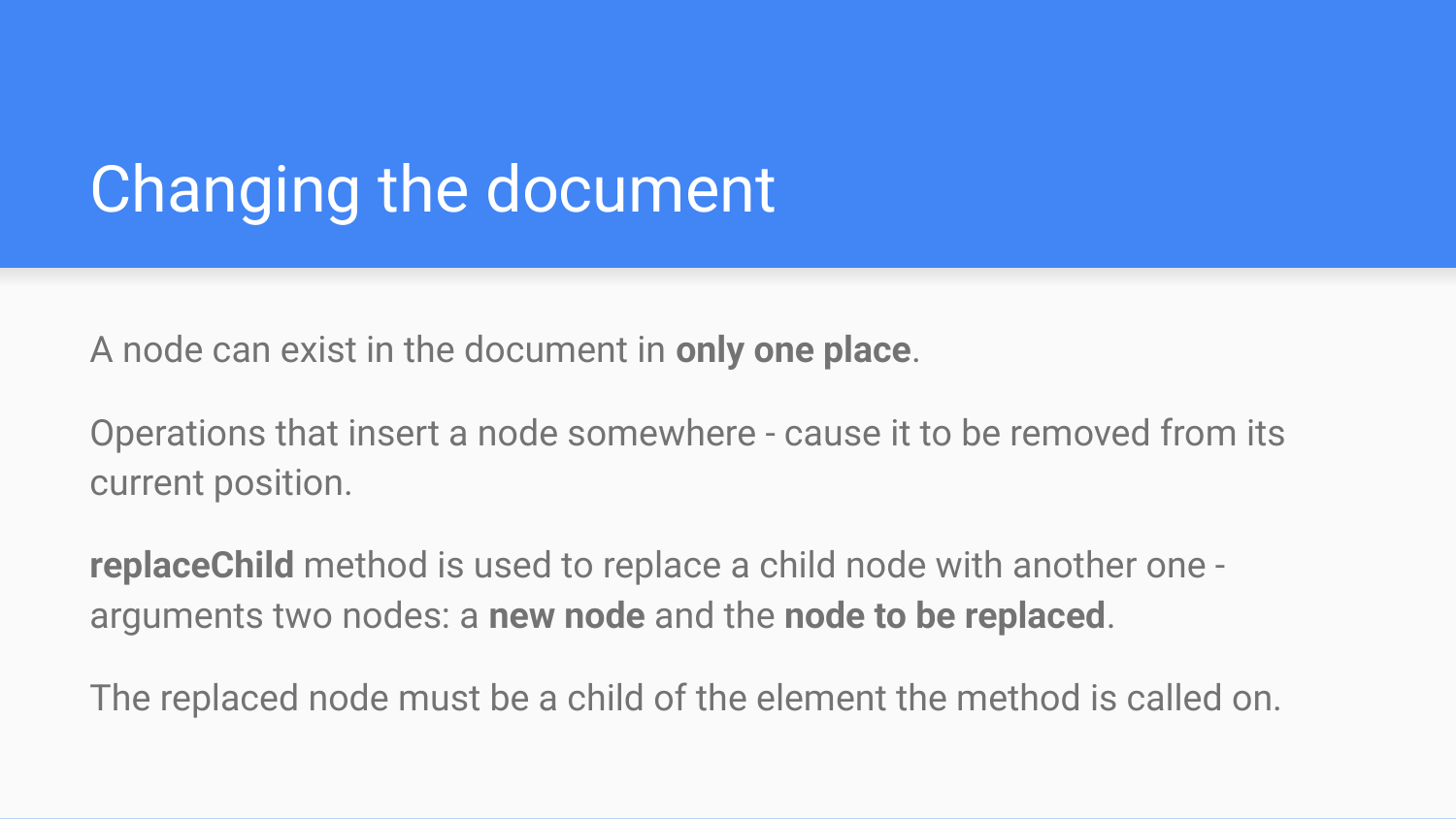

# Changing the document
A node can exist in the document in only one place.
Operations that insert a node somewhere - cause it to be removed from its current position.
replaceChild method is used to replace a child node with another one - arguments two nodes: a new node and the node to be replaced.
The replaced node must be a child of the element the method is called on.